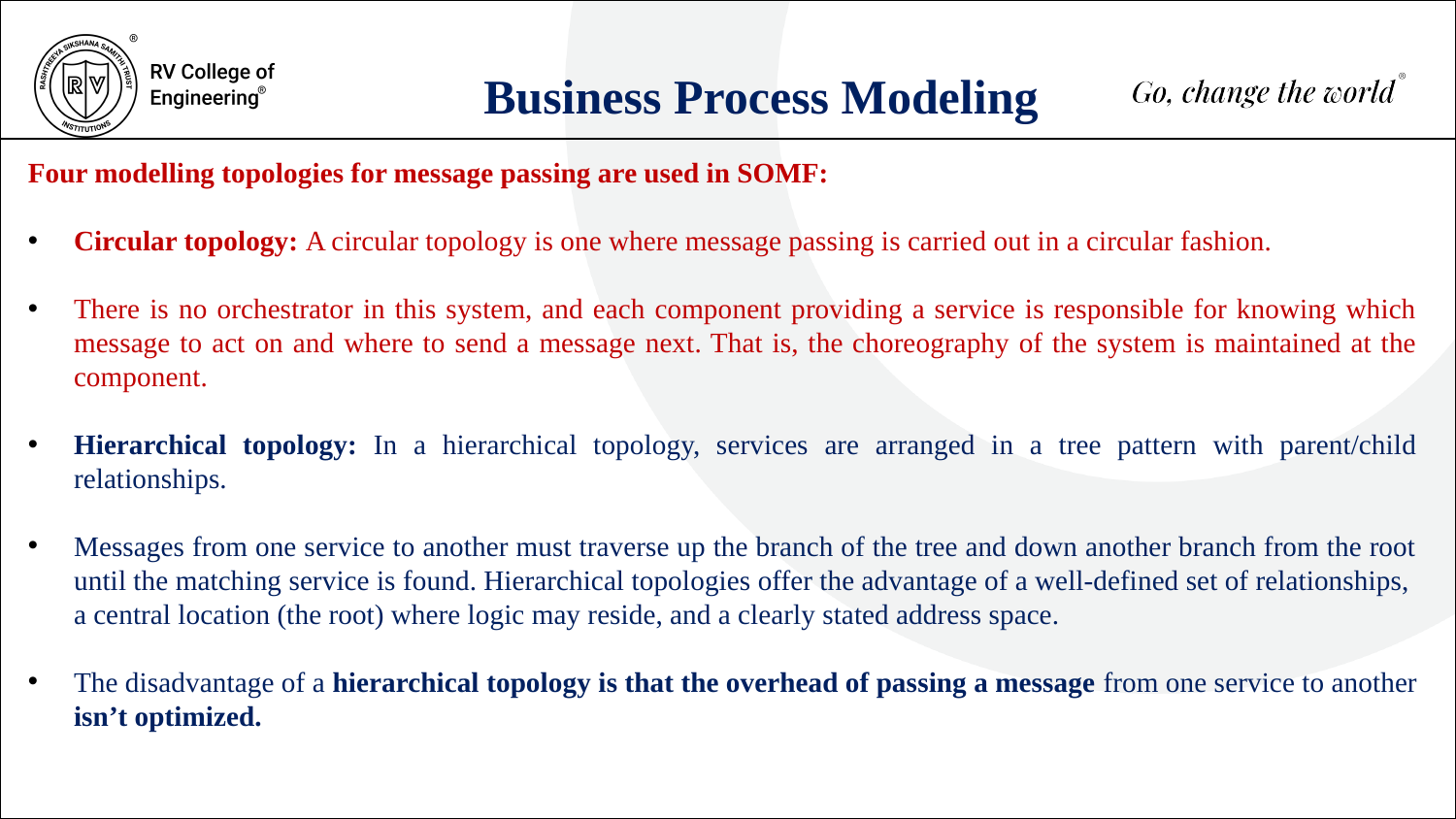

Business Process Modeling
Four modelling topologies for message passing are used in SOMF:

Circular topology: A circular topology is one where message passing is carried out in a circular fashion.

There is no orchestrator in this system, and each component providing a service is responsible for knowing which message to act on and where to send a message next. That is, the choreography of the system is maintained at the component.

Hierarchical topology: In a hierarchical topology, services are arranged in a tree pattern with parent/child relationships.

Messages from one service to another must traverse up the branch of the tree and down another branch from the root until the matching service is found. Hierarchical topologies offer the advantage of a well-defined set of relationships,  a central location (the root) where logic may reside, and a clearly stated address space.

The disadvantage of a hierarchical topology is that the overhead of passing a message from one service to another isn’t optimized.